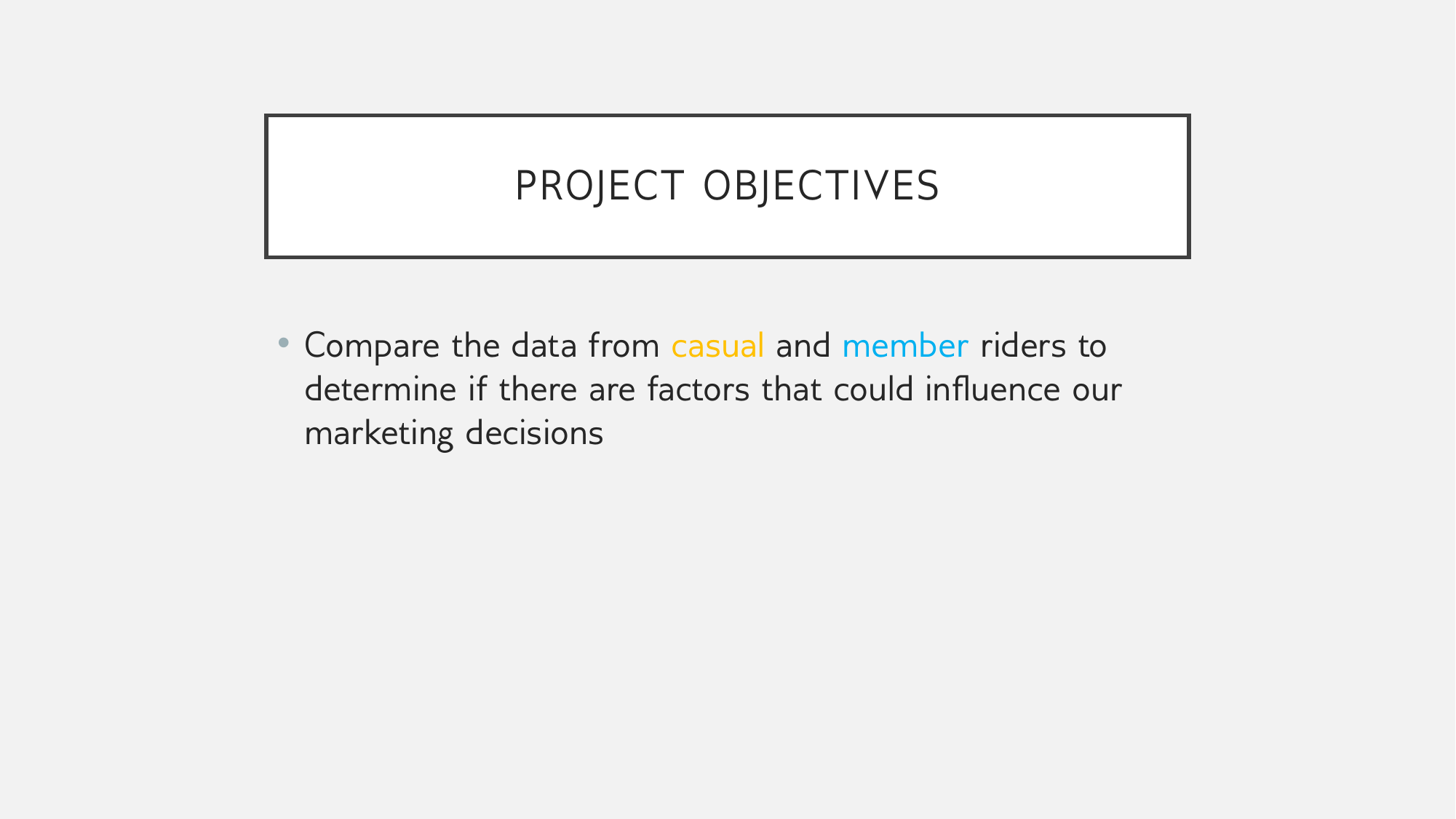

# Project Objectives
Compare the data from casual and member riders to determine if there are factors that could influence our marketing decisions